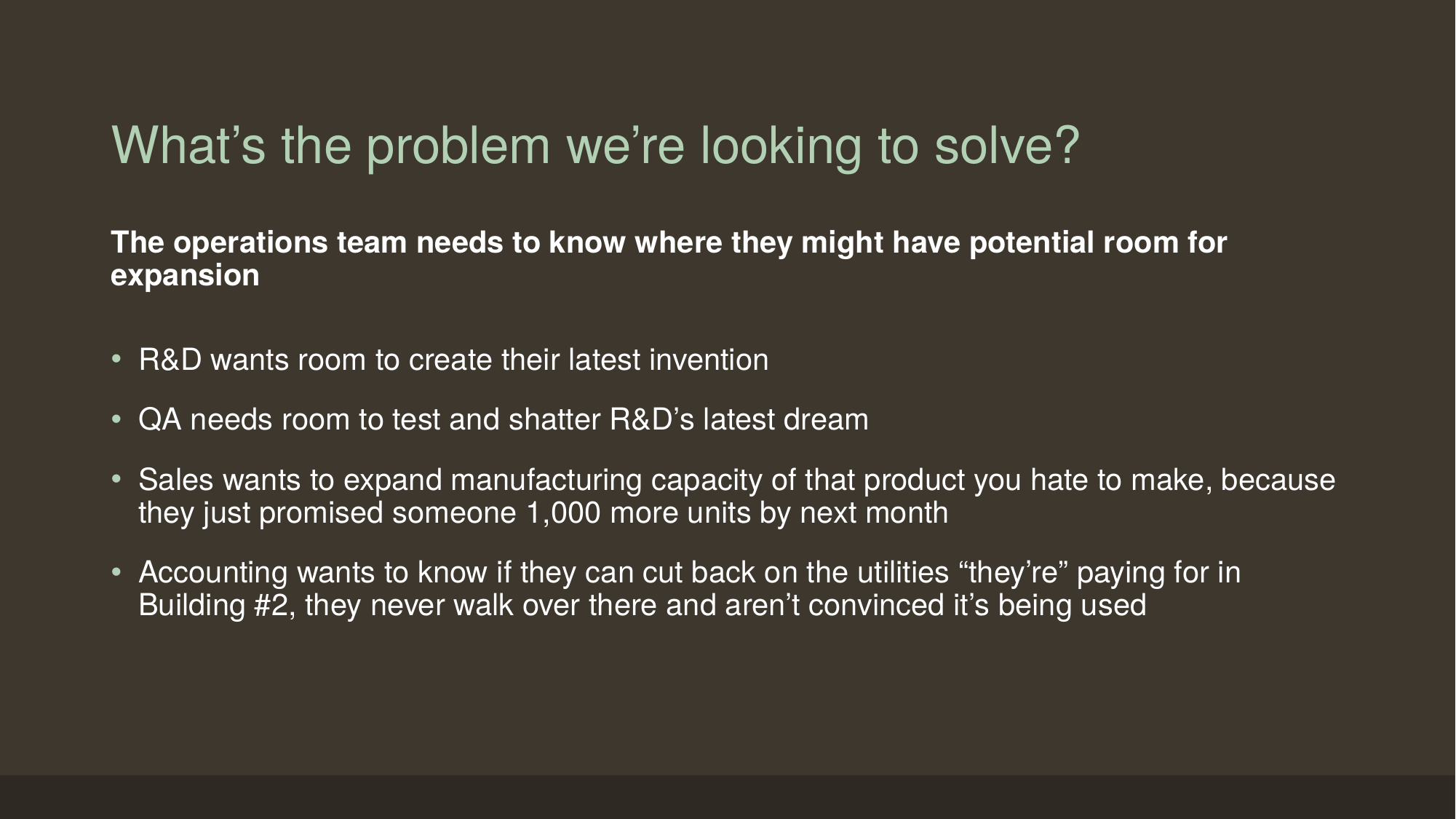

# What’s the problem we’re looking to solve?
The operations team needs to know where they might have potential room for expansion
R&D wants room to create their latest invention
QA needs room to test and shatter R&D’s latest dream
Sales wants to expand manufacturing capacity of that product you hate to make, because they just promised someone 1,000 more units by next month
Accounting wants to know if they can cut back on the utilities “they’re” paying for in Building #2, they never walk over there and aren’t convinced it’s being used